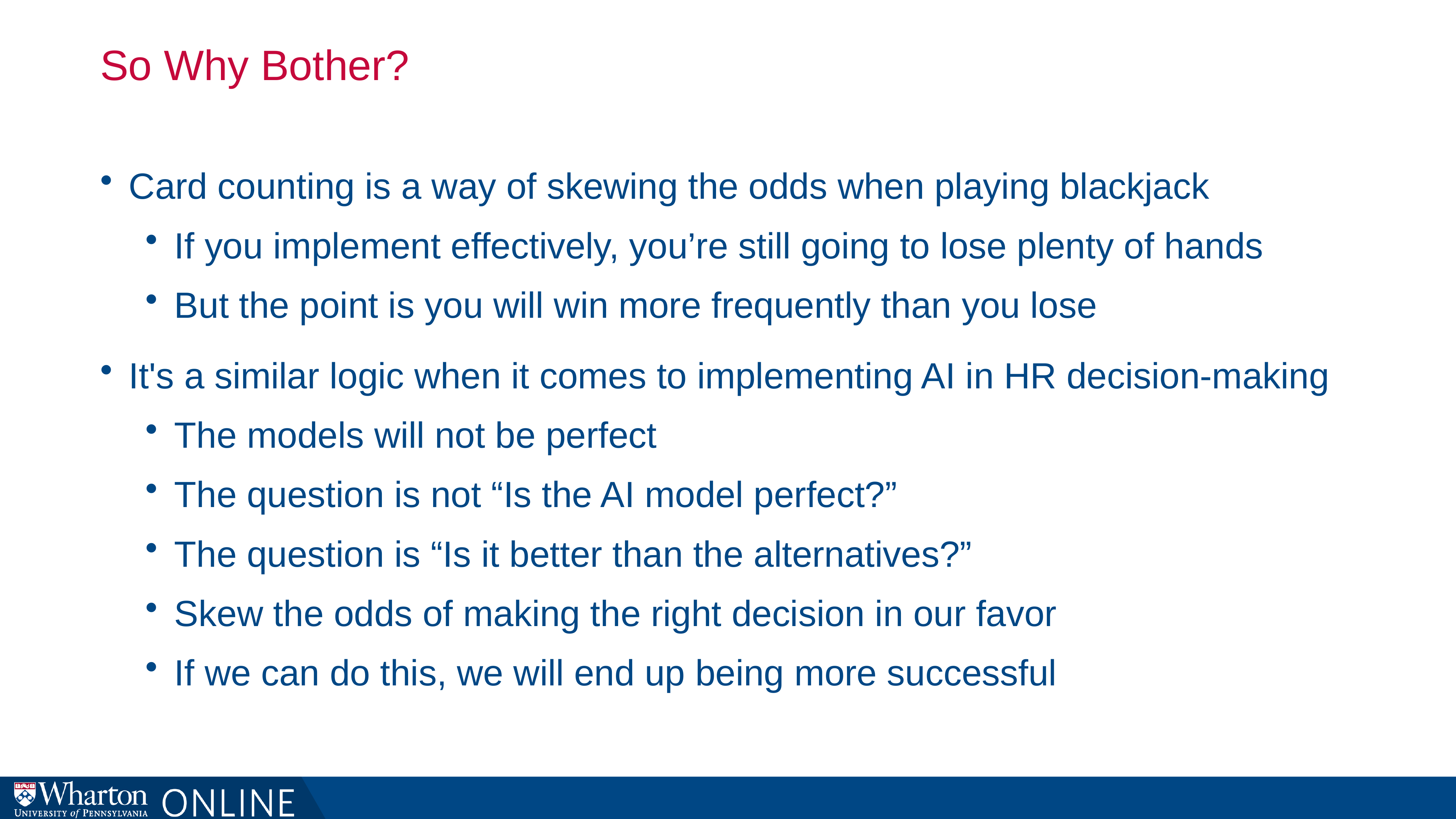

# So Why Bother?
Card counting is a way of skewing the odds when playing blackjack
If you implement effectively, you’re still going to lose plenty of hands
But the point is you will win more frequently than you lose
It's a similar logic when it comes to implementing AI in HR decision-making
The models will not be perfect
The question is not “Is the AI model perfect?”
The question is “Is it better than the alternatives?”
Skew the odds of making the right decision in our favor
If we can do this, we will end up being more successful